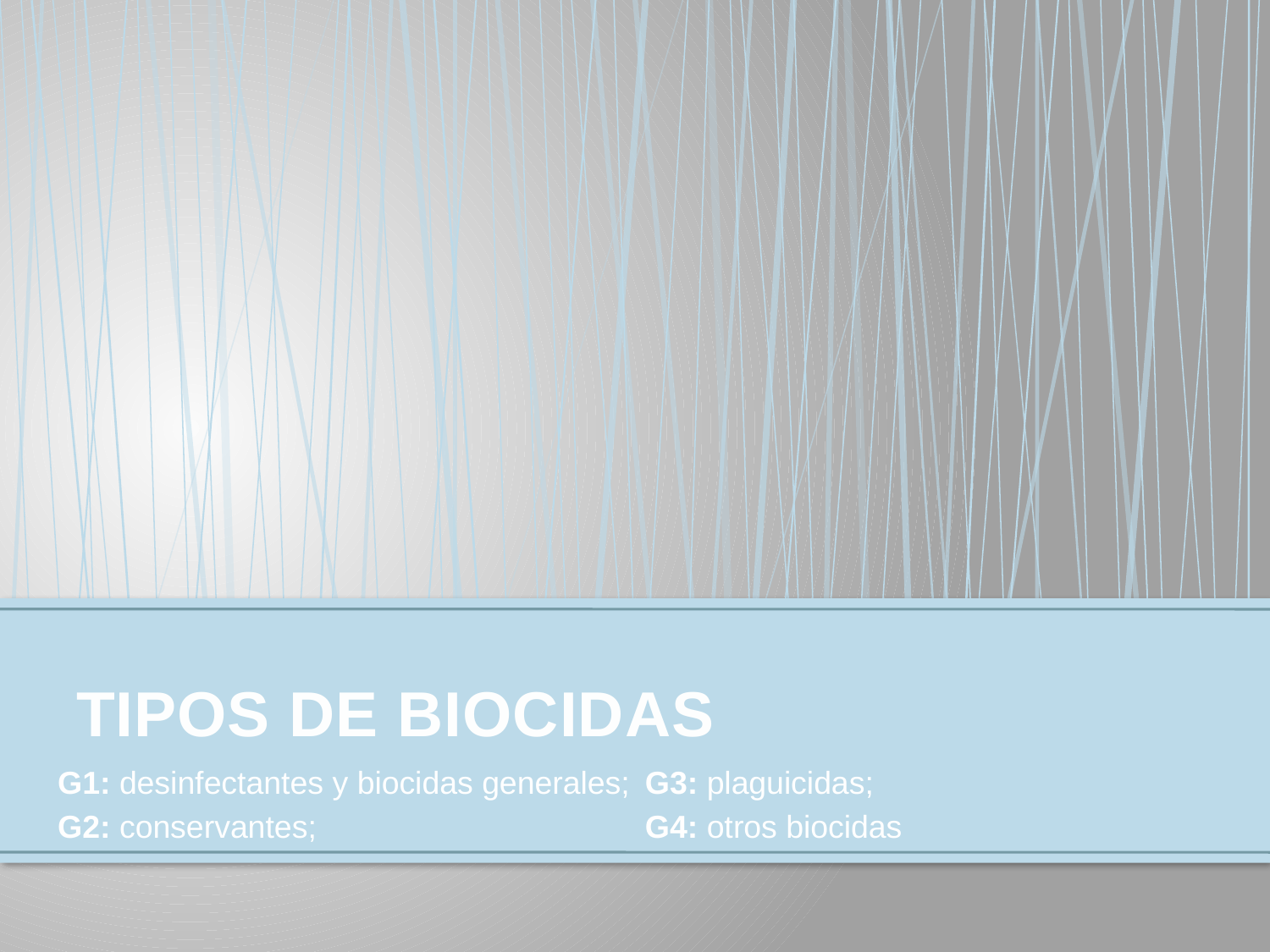

# TIPOS DE BIOCIDAS
G1: desinfectantes y biocidas generales;
G2: conservantes;
G3: plaguicidas;
G4: otros biocidas